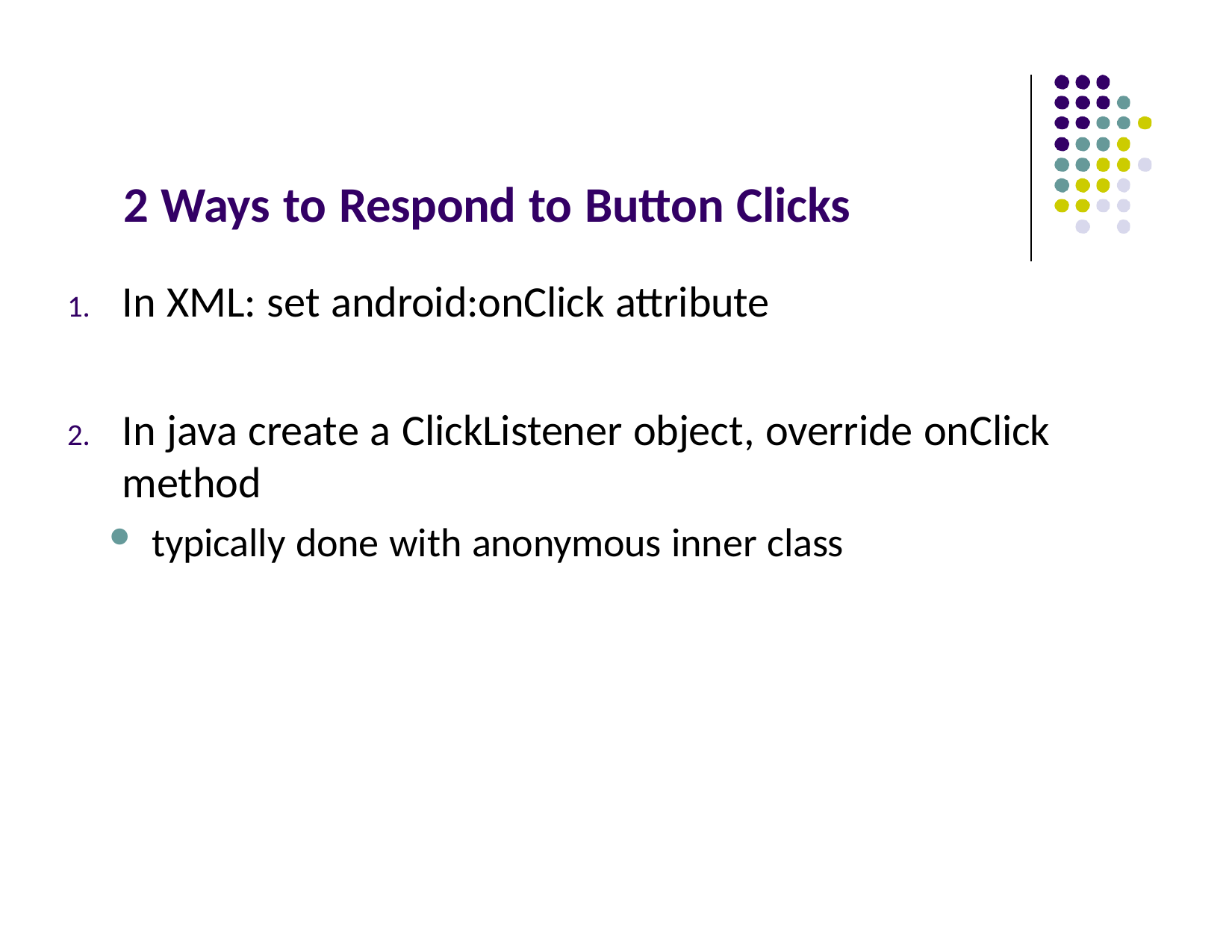

# 2 Ways to Respond to Button Clicks
In XML: set android:onClick attribute

In java create a ClickListener object, override onClick method
typically done with anonymous inner class